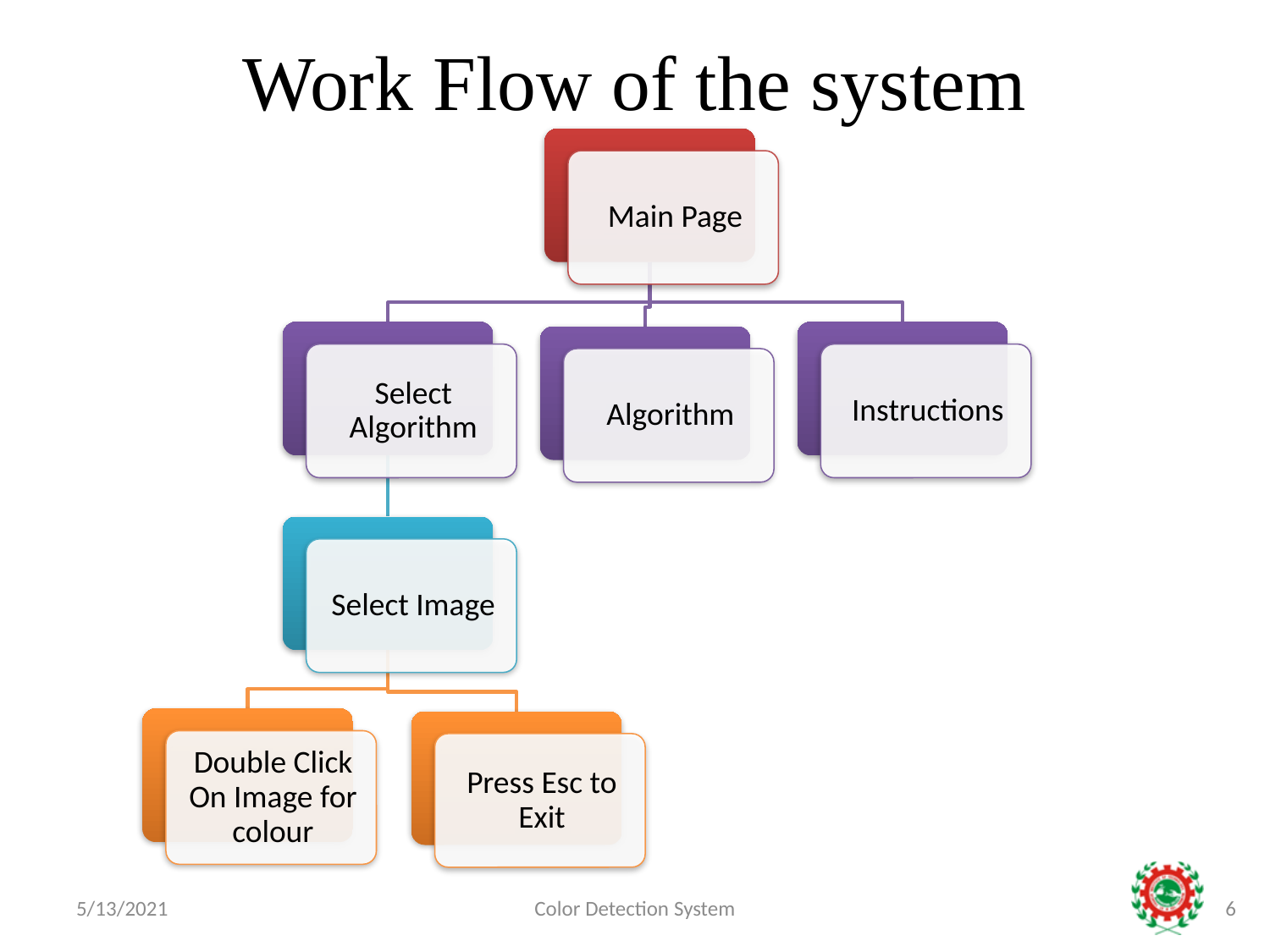

# Work Flow of the system
Main Page
Select Algorithm
Select Image
Double Click On Image for colour
Press Esc to Exit
Algorithm
Instructions
5/13/2021
Color Detection System
6